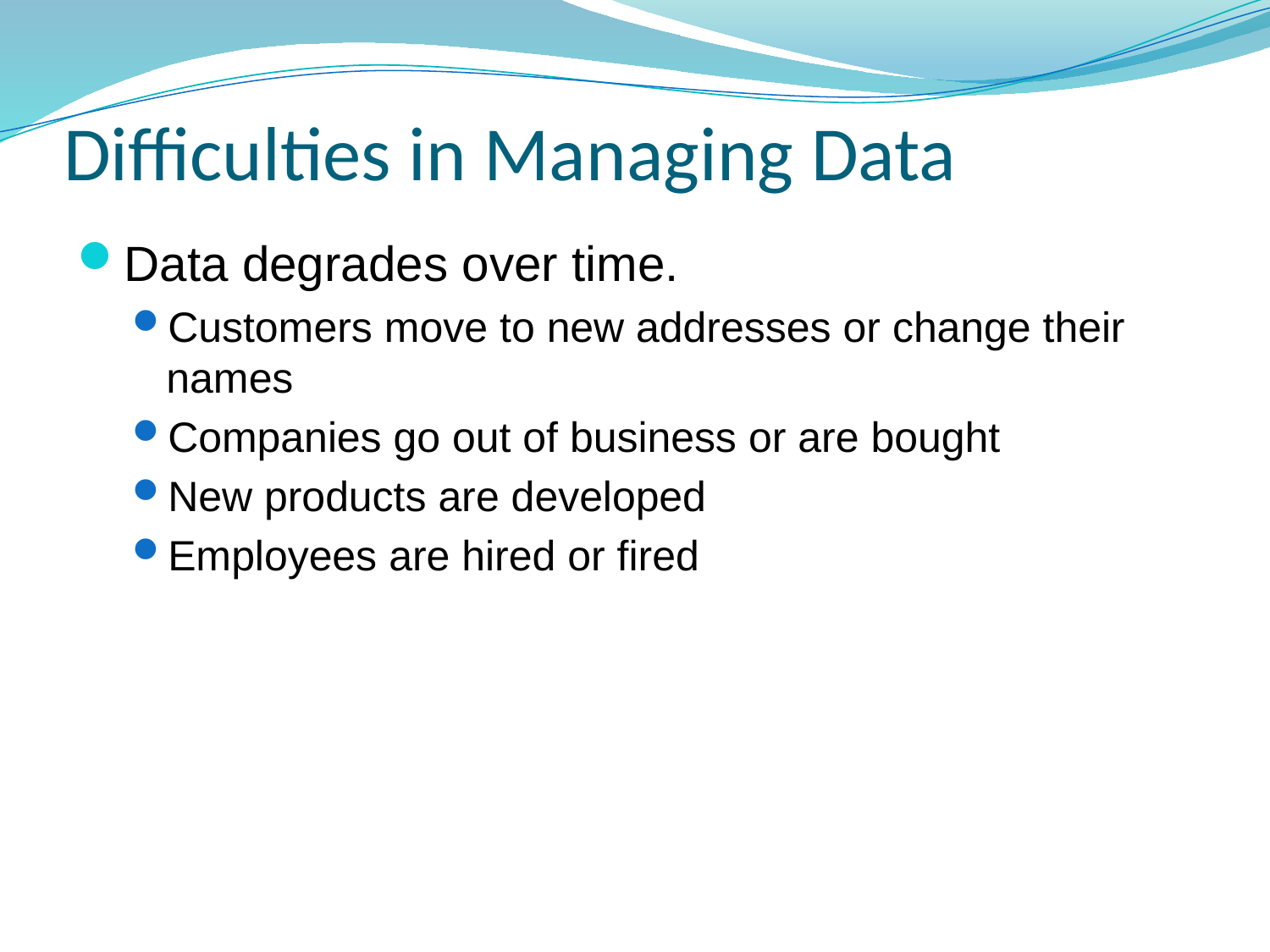

# Difficulties in Managing Data
Data degrades over time.
Customers move to new addresses or change their names
Companies go out of business or are bought
New products are developed
Employees are hired or fired